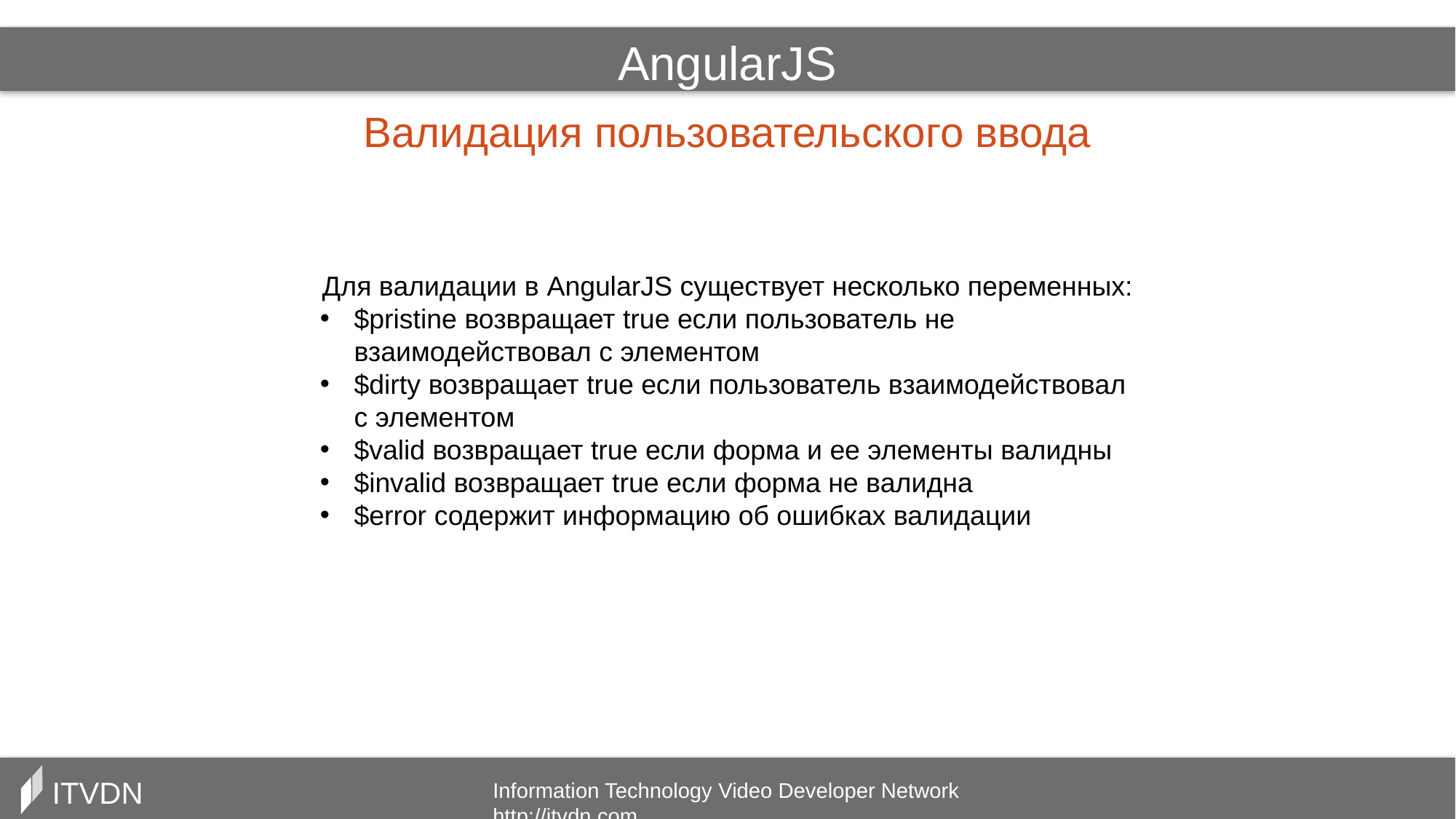

AngularJS
Валидация пользовательского ввода
Для валидации в AngularJS существует несколько переменных:
$pristine возвращает true если пользователь не взаимодействовал с элементом
$dirty возвращает true если пользователь взаимодействовал с элементом
$valid возвращает true если форма и ее элементы валидны
$invalid возвращает true если форма не валидна
$error содержит информацию об ошибках валидации

ITVDN
Information Technology Video Developer Network                                                       http://itvdn.com